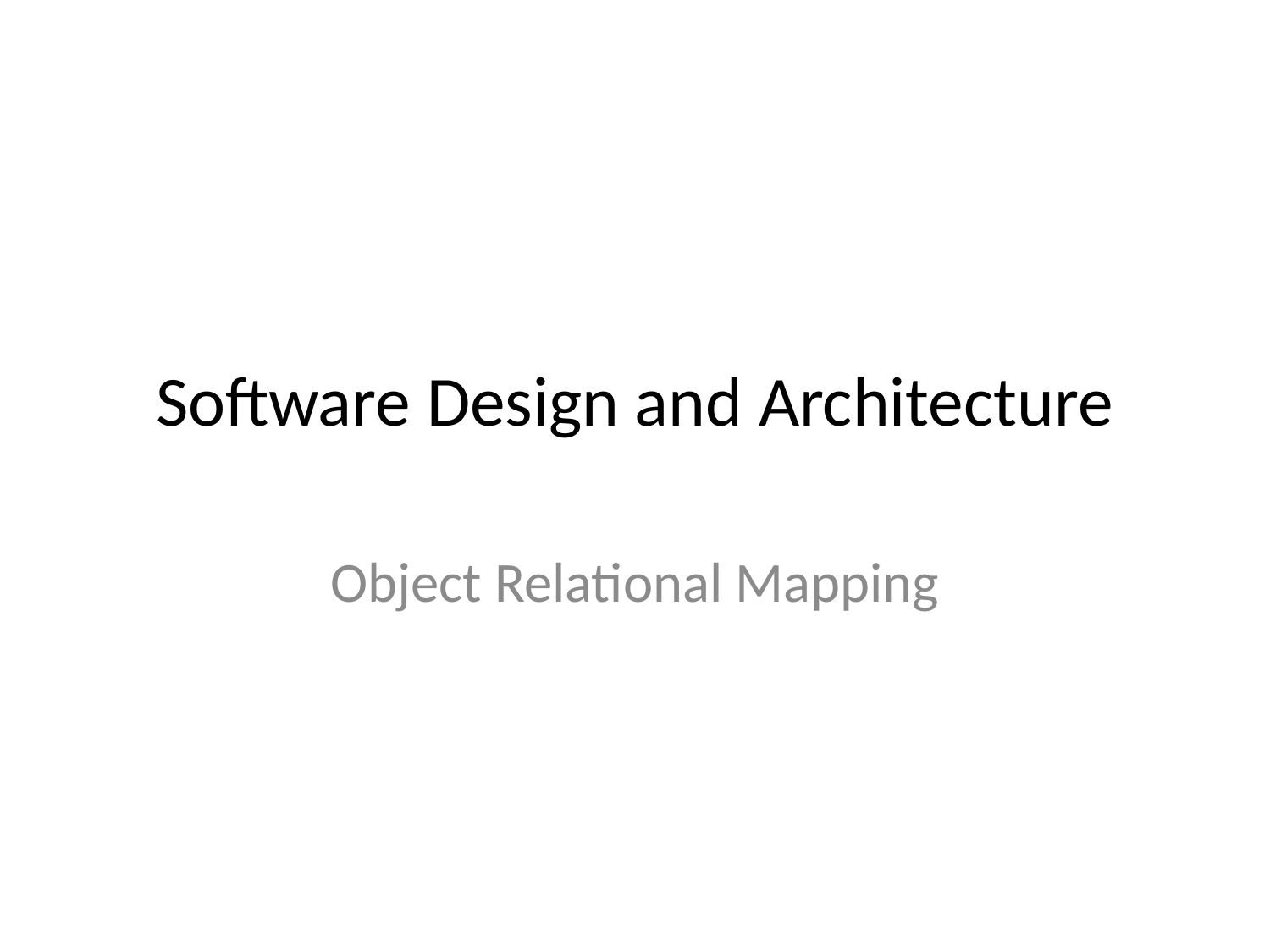

# Software Design and Architecture
Object Relational Mapping